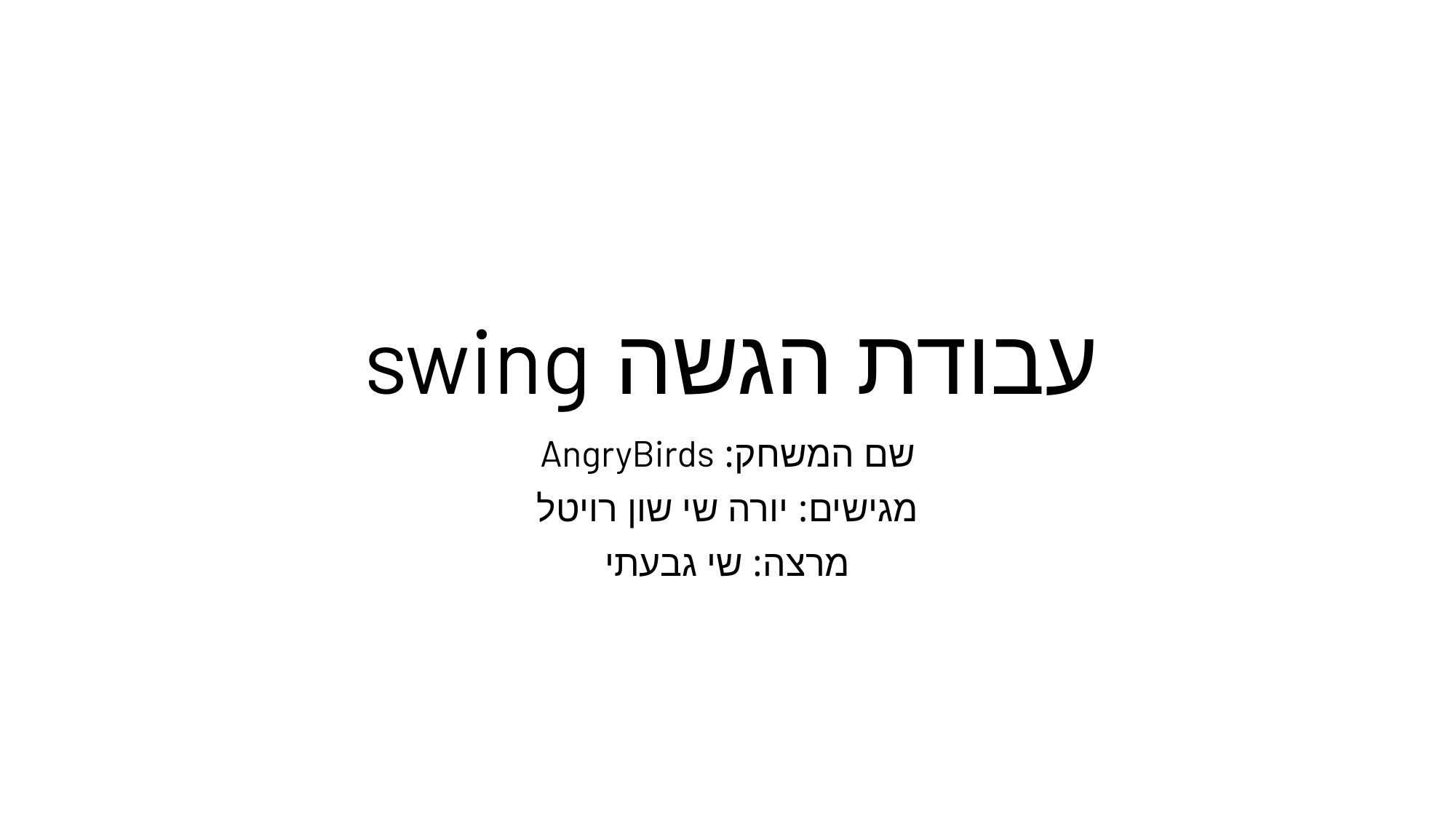

# עבודת הגשה swing
שם המשחק: AngryBirds
מגישים: יורה שי שון רויטל
מרצה: שי גבעתי